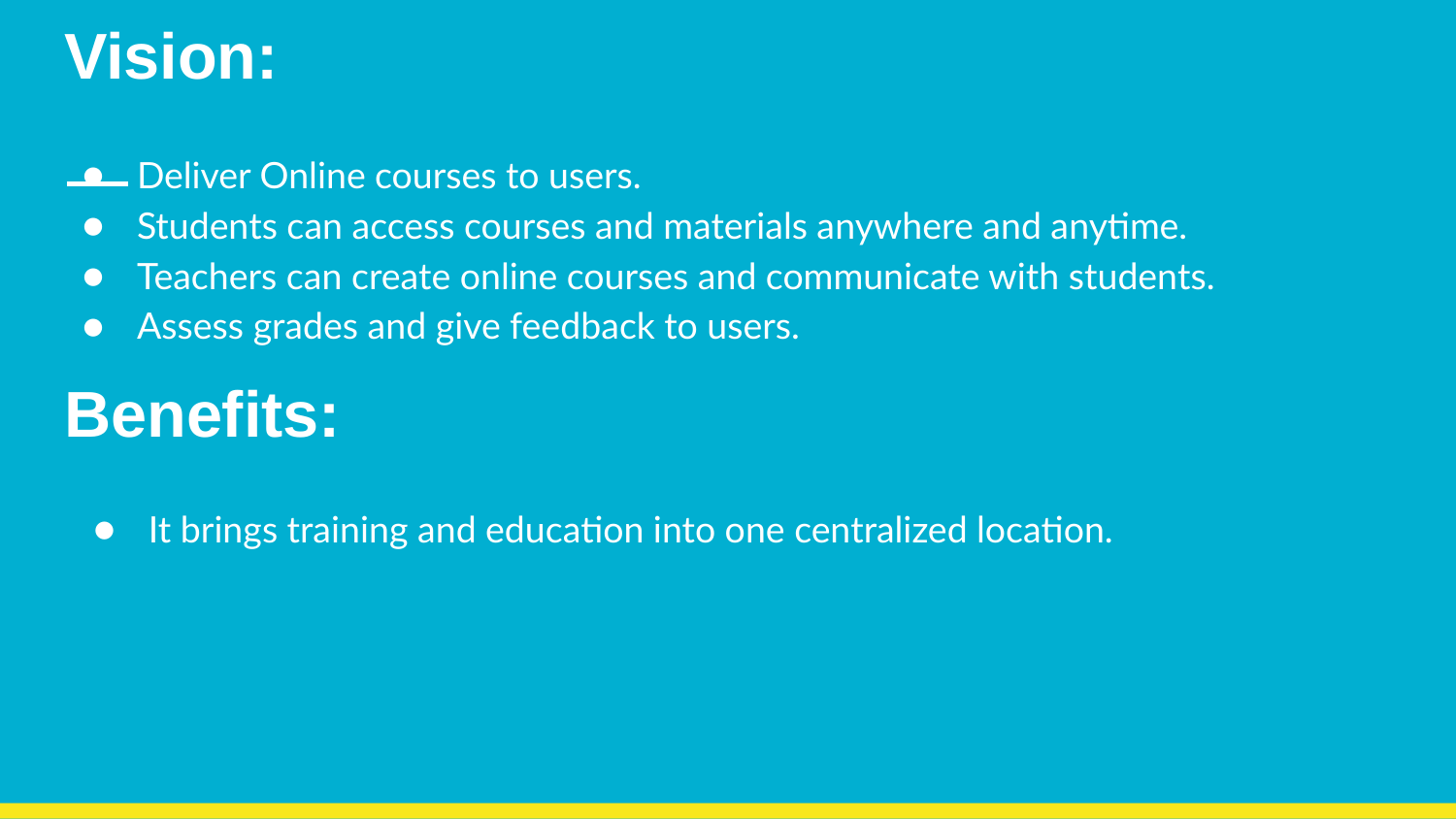

# Vision:
Deliver Online courses to users.
Students can access courses and materials anywhere and anytime.
Teachers can create online courses and communicate with students.
Assess grades and give feedback to users.

Benefits:
It brings training and education into one centralized location.